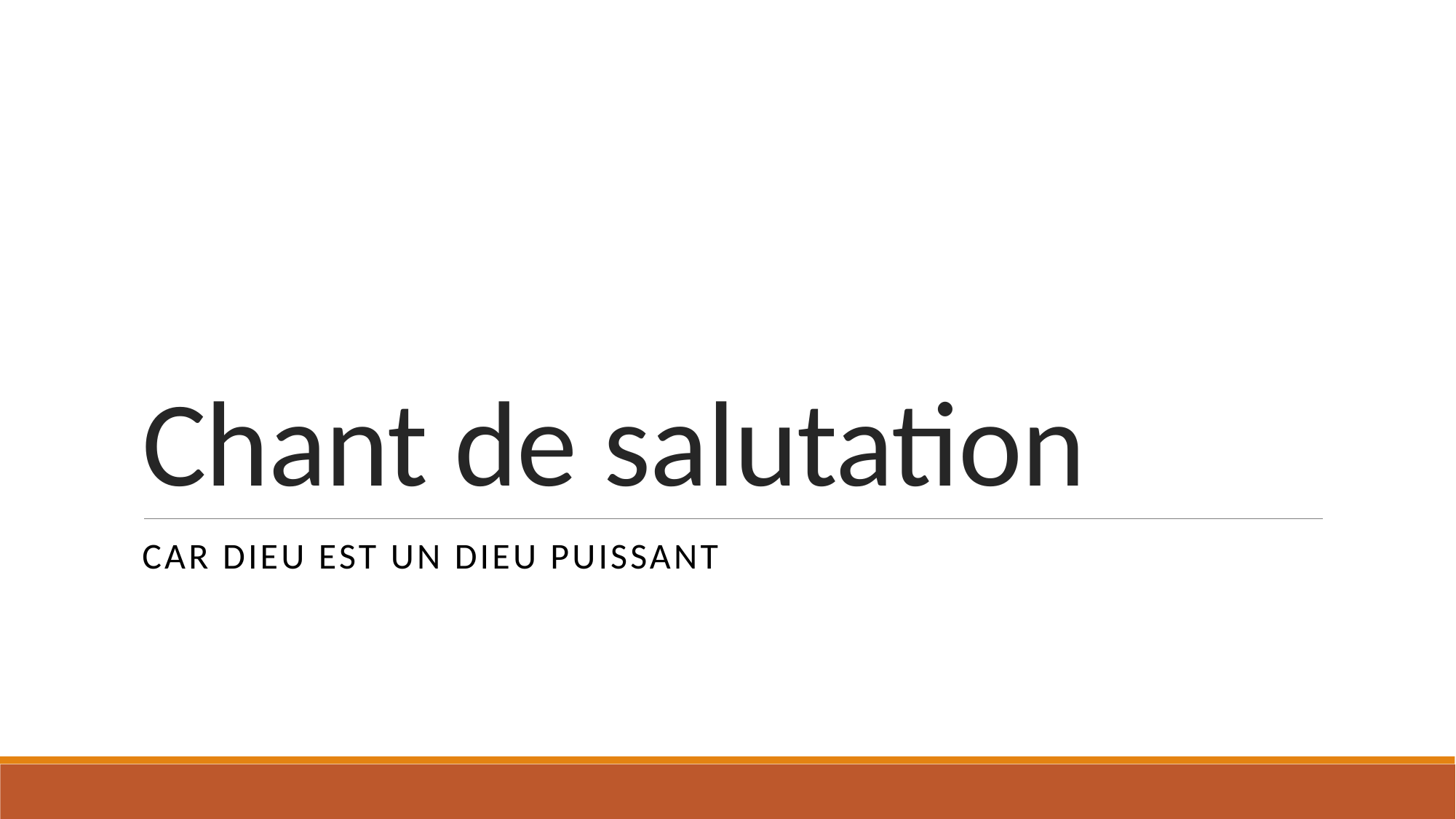

# Chant de salutation
CAR DIEU EST UN DIEU PUISSANT